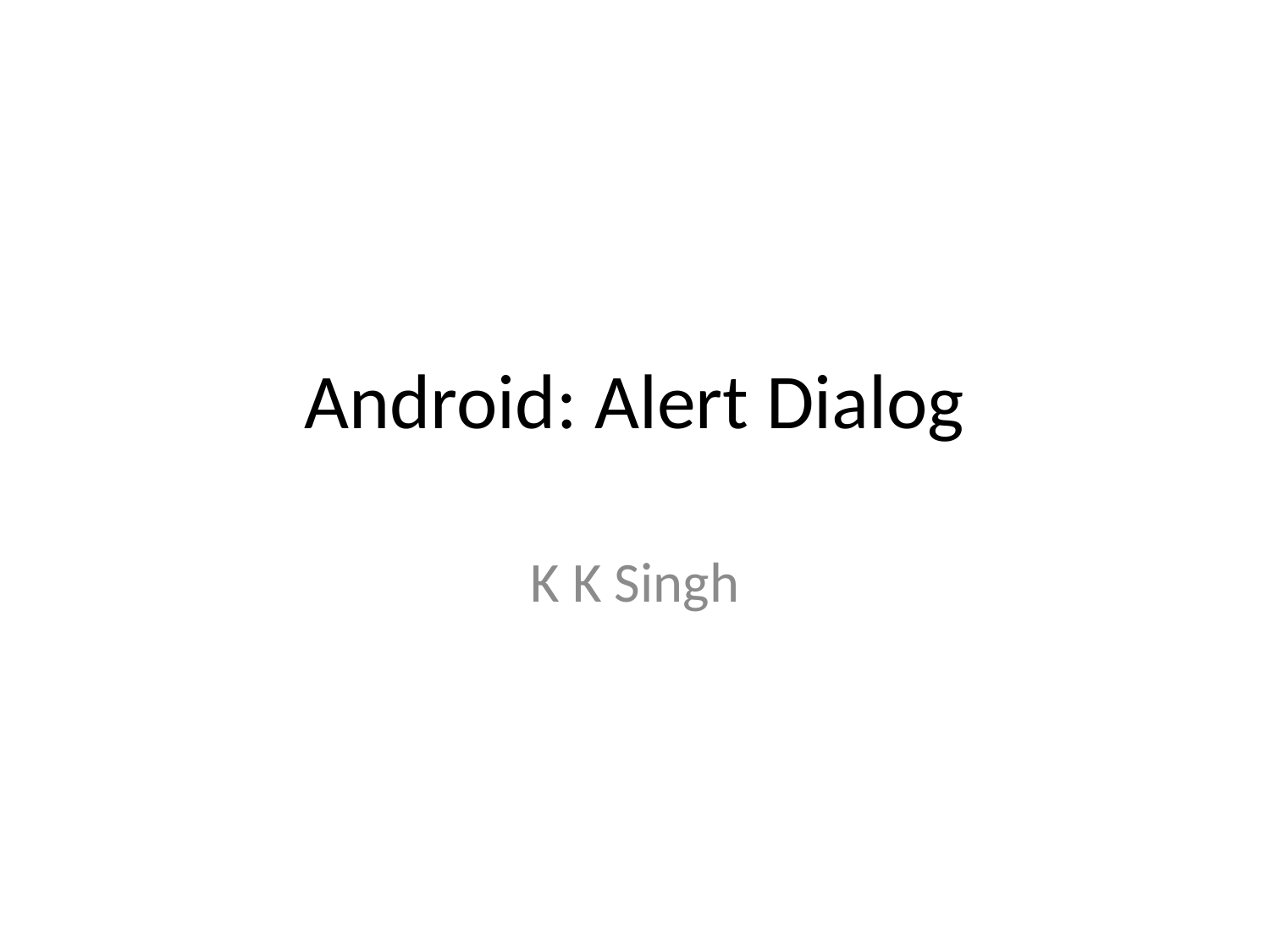

# Android: Alert Dialog
K K Singh